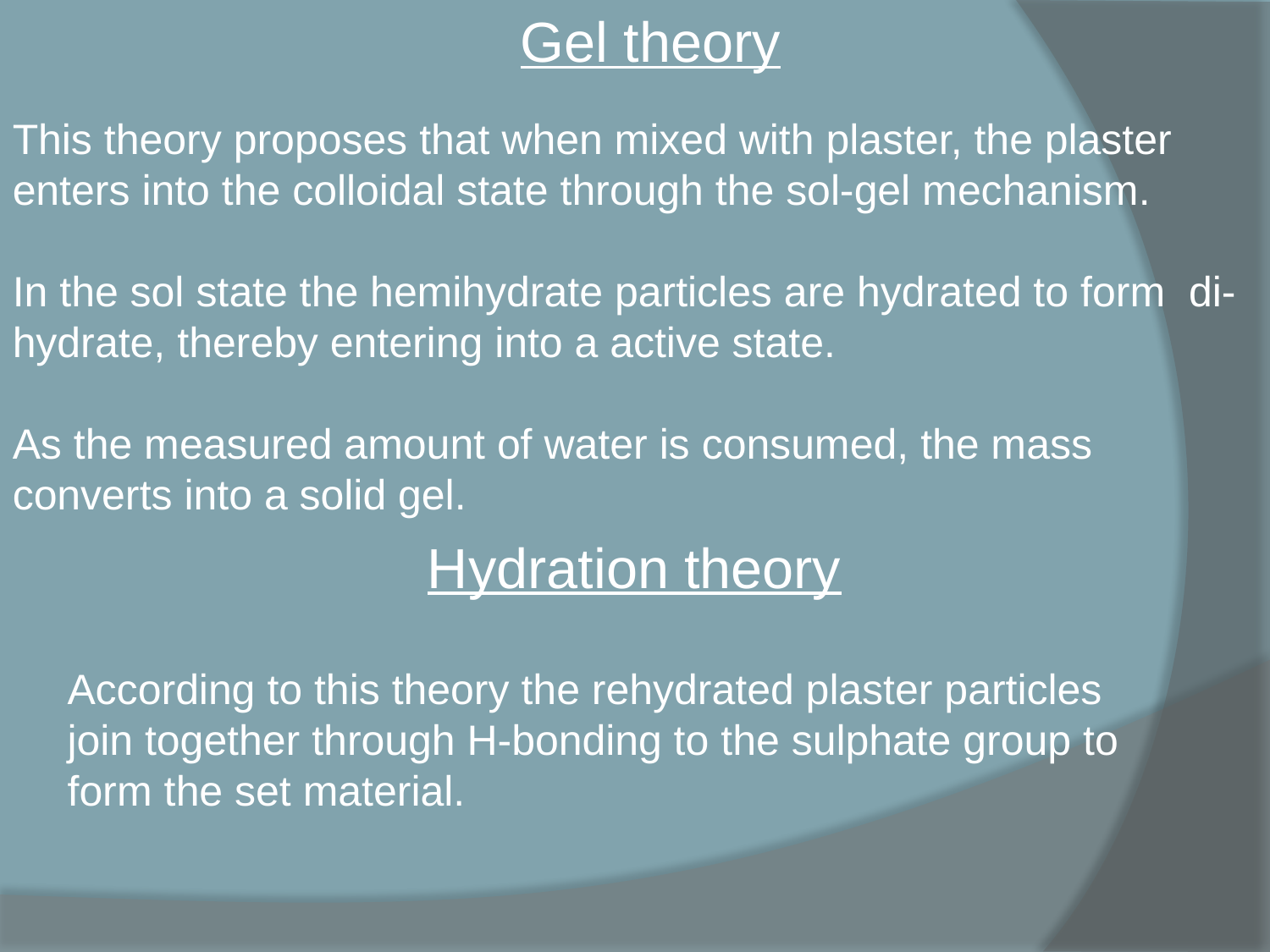

Gel theory

This theory proposes that when mixed with plaster, the plaster enters into the colloidal state through the sol-gel mechanism.

In the sol state the hemihydrate particles are hydrated to form  di-hydrate, thereby entering into a active state.

As the measured amount of water is consumed, the mass converts into a solid gel.
Hydration theory

According to this theory the rehydrated plaster particles join together through H-bonding to the sulphate group to form the set material.